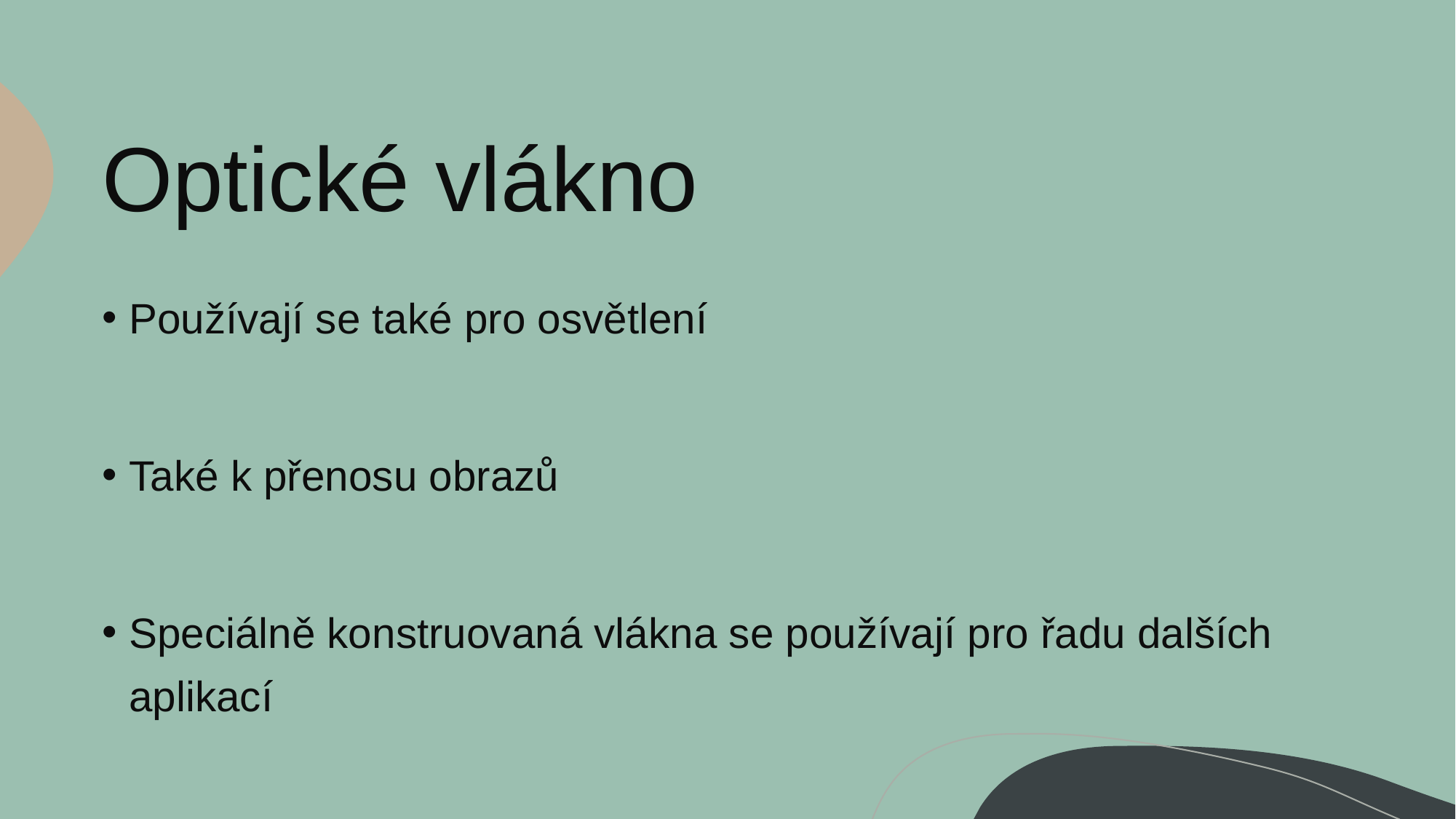

# Optické vlákno
Používají se také pro osvětlení

Také k přenosu obrazů

Speciálně konstruovaná vlákna se používají pro řadu dalších aplikací